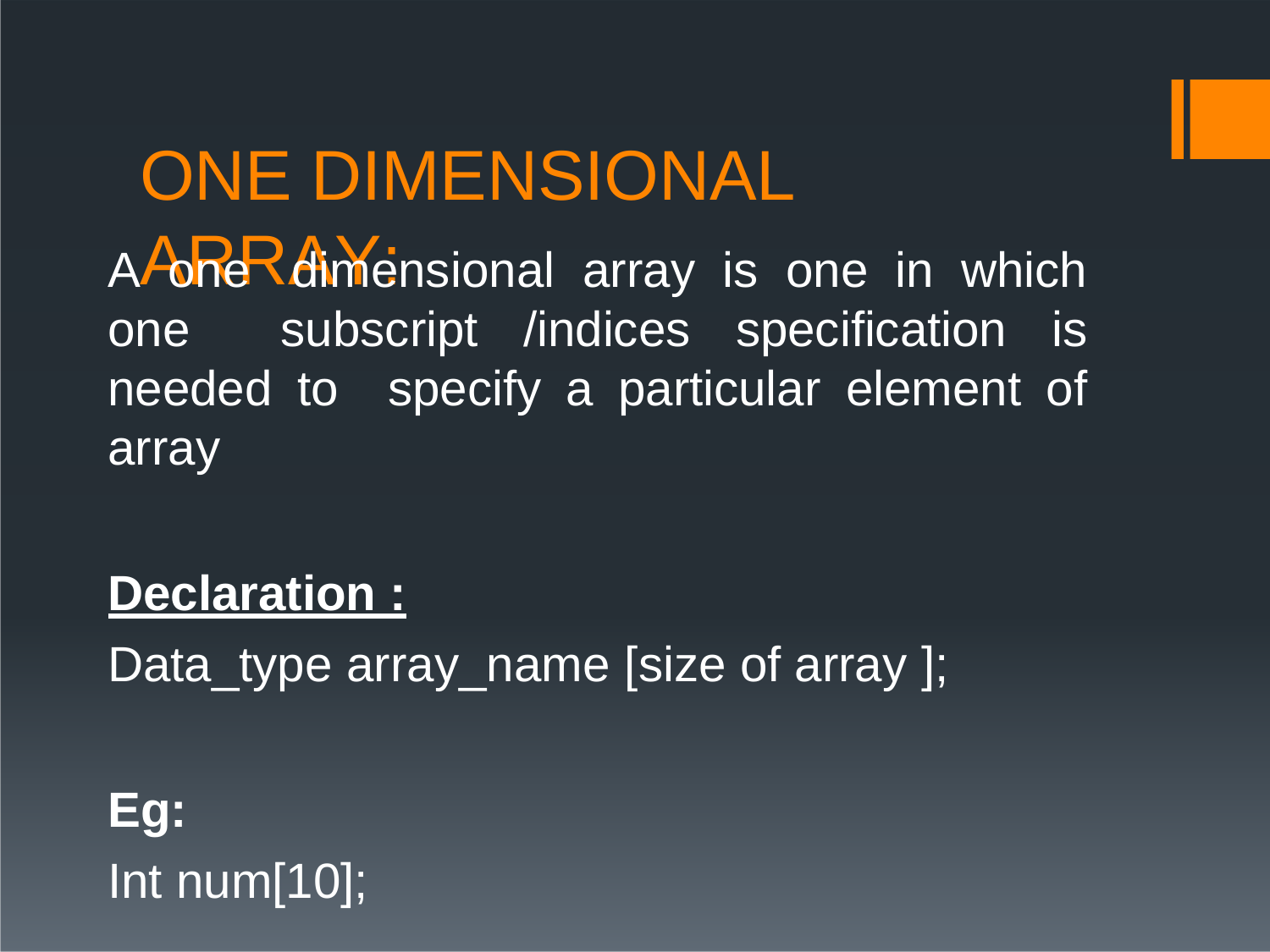

# ONE DIMENSIONAL ARRAY:
A one dimensional array is one in which one  subscript /indices specification is needed to  specify a particular element of array

Declaration :
Data_type array_name [size of array ];

Eg:
Int num[10];